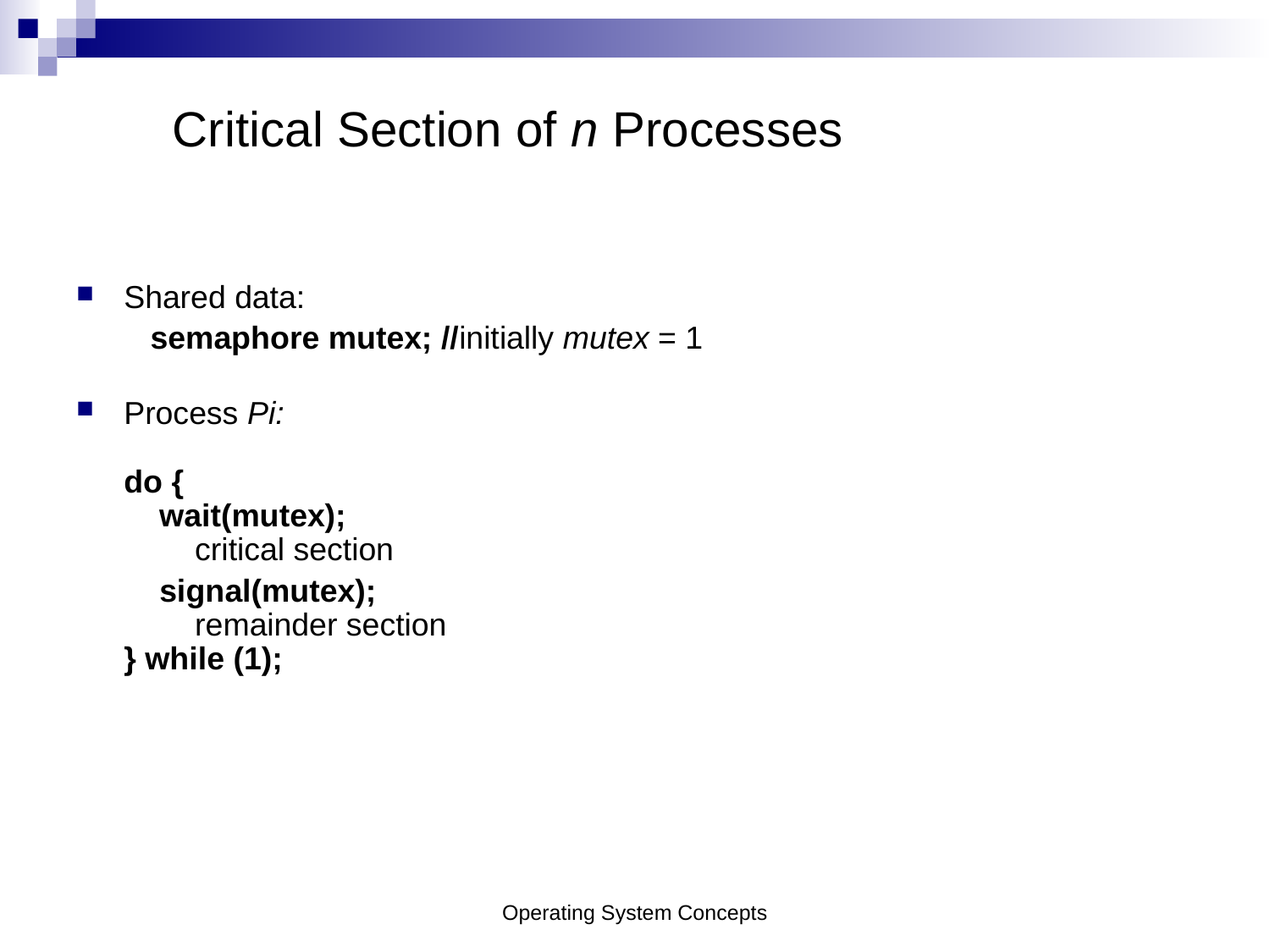

# Critical Section of n Processes
Shared data:
	   semaphore mutex; //initially mutex = 1
Process Pi:
do {
    wait(mutex);
        critical section
 	    signal(mutex);
        remainder section
} while (1);

Operating System Concepts